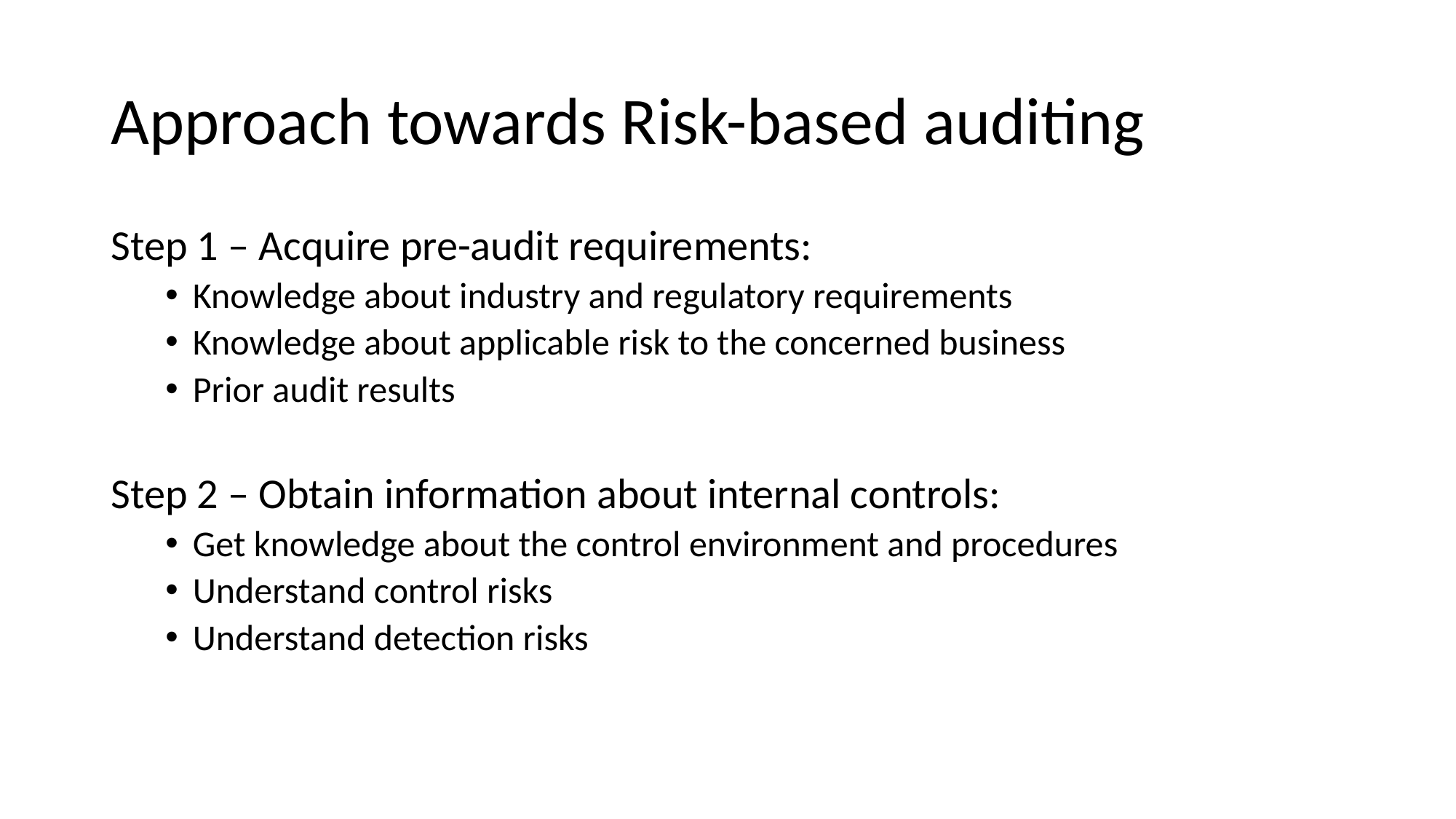

# Approach towards Risk-based auditing
Step 1 – Acquire pre-audit requirements:
Knowledge about industry and regulatory requirements
Knowledge about applicable risk to the concerned business
Prior audit results

Step 2 – Obtain information about internal controls:
Get knowledge about the control environment and procedures
Understand control risks
Understand detection risks